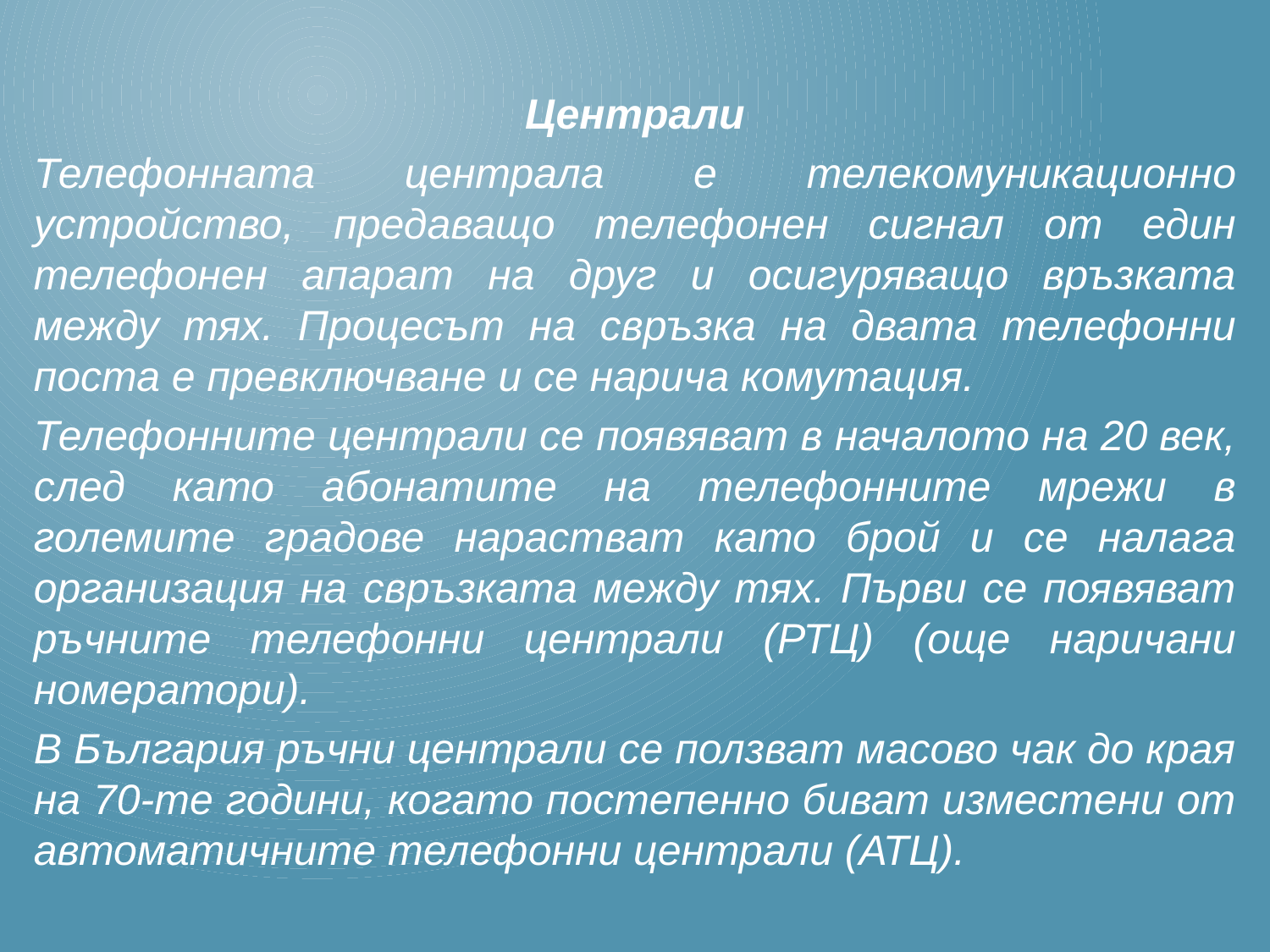

Централи
Телефонната централа е телекомуникационно устройство, предаващо телефонен сигнал от един телефонен апарат на друг и осигуряващо връзката между тях. Процесът на свръзка на двата телефонни поста е превключване и се нарича комутация.
Телефонните централи се появяват в началото на 20 век, след като абонатите на телефонните мрежи в големите градове нарастват като брой и се налага организация на свръзката между тях. Първи се появяват ръчните телефонни централи (РТЦ) (още наричани номератори).
В България ръчни централи се ползват масово чак до края на 70-те години, когато постепенно биват изместени от автоматичните телефонни централи (АТЦ).

#